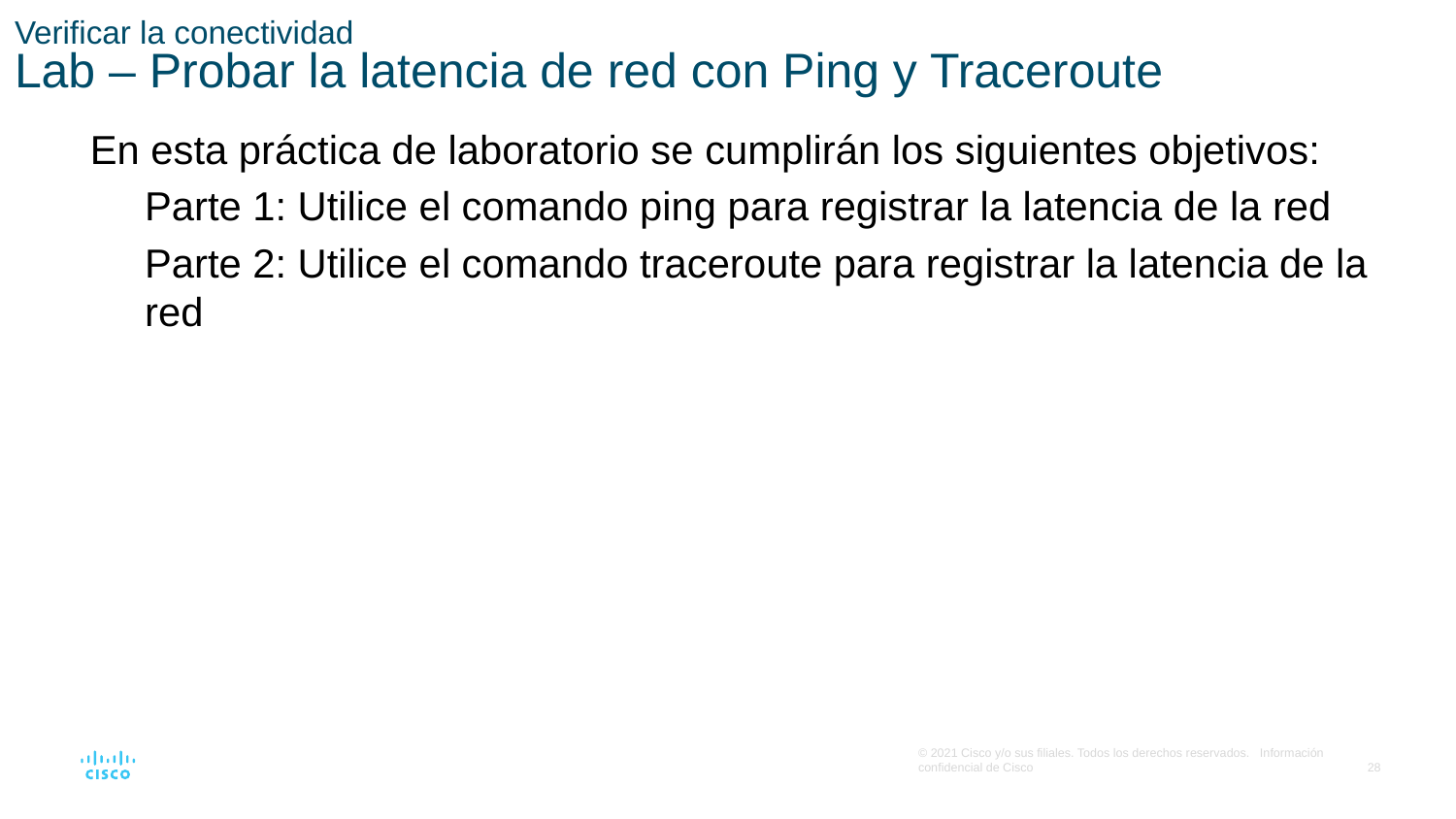

# Verificar la conectividad Lab – Probar la latencia de red con Ping y Traceroute
En esta práctica de laboratorio se cumplirán los siguientes objetivos:
Parte 1: Utilice el comando ping para registrar la latencia de la red
Parte 2: Utilice el comando traceroute para registrar la latencia de la red